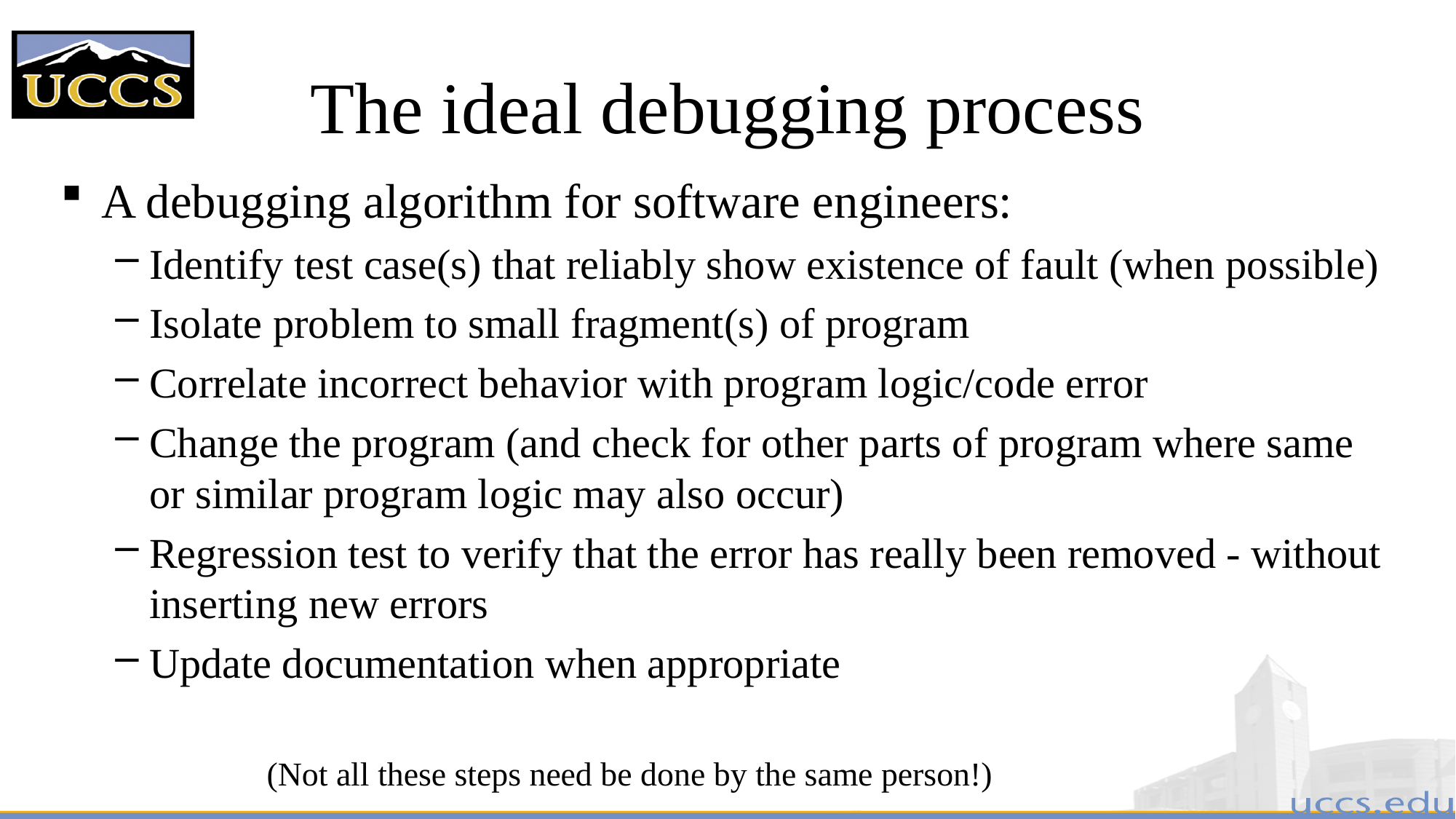

# The ideal debugging process
A debugging algorithm for software engineers:
Identify test case(s) that reliably show existence of fault (when possible)
Isolate problem to small fragment(s) of program
Correlate incorrect behavior with program logic/code error
Change the program (and check for other parts of program where same or similar program logic may also occur)
Regression test to verify that the error has really been removed - without inserting new errors
Update documentation when appropriate
(Not all these steps need be done by the same person!)